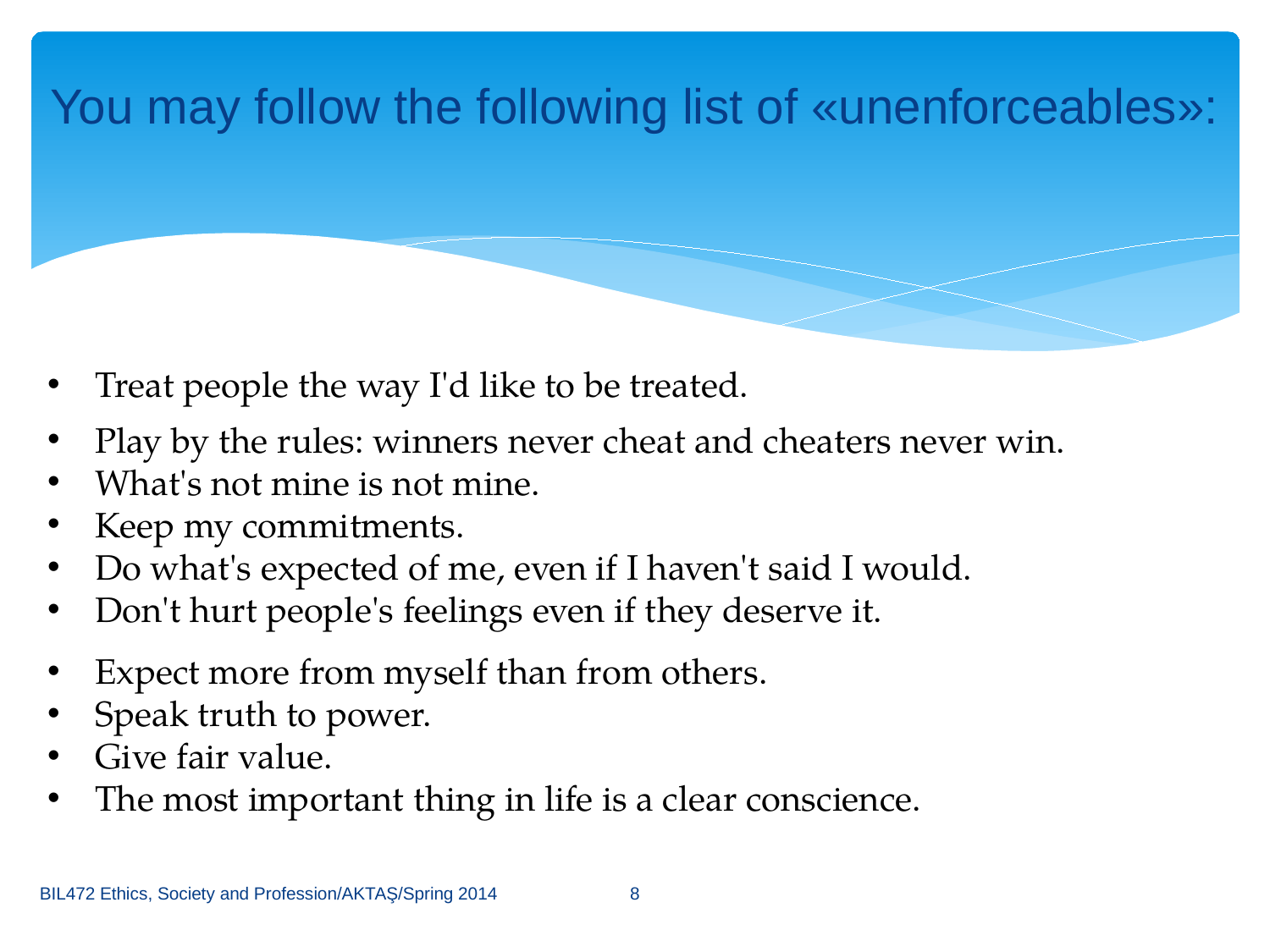

# You may follow the following list of «unenforceables»:
Treat people the way I'd like to be treated.
Play by the rules: winners never cheat and cheaters never win.
What's not mine is not mine.
Keep my commitments.
Do what's expected of me, even if I haven't said I would.
Don't hurt people's feelings even if they deserve it.
Expect more from myself than from others.
Speak truth to power.
Give fair value.
The most important thing in life is a clear conscience.
8
BIL472 Ethics, Society and Profession/AKTAŞ/Spring 2014